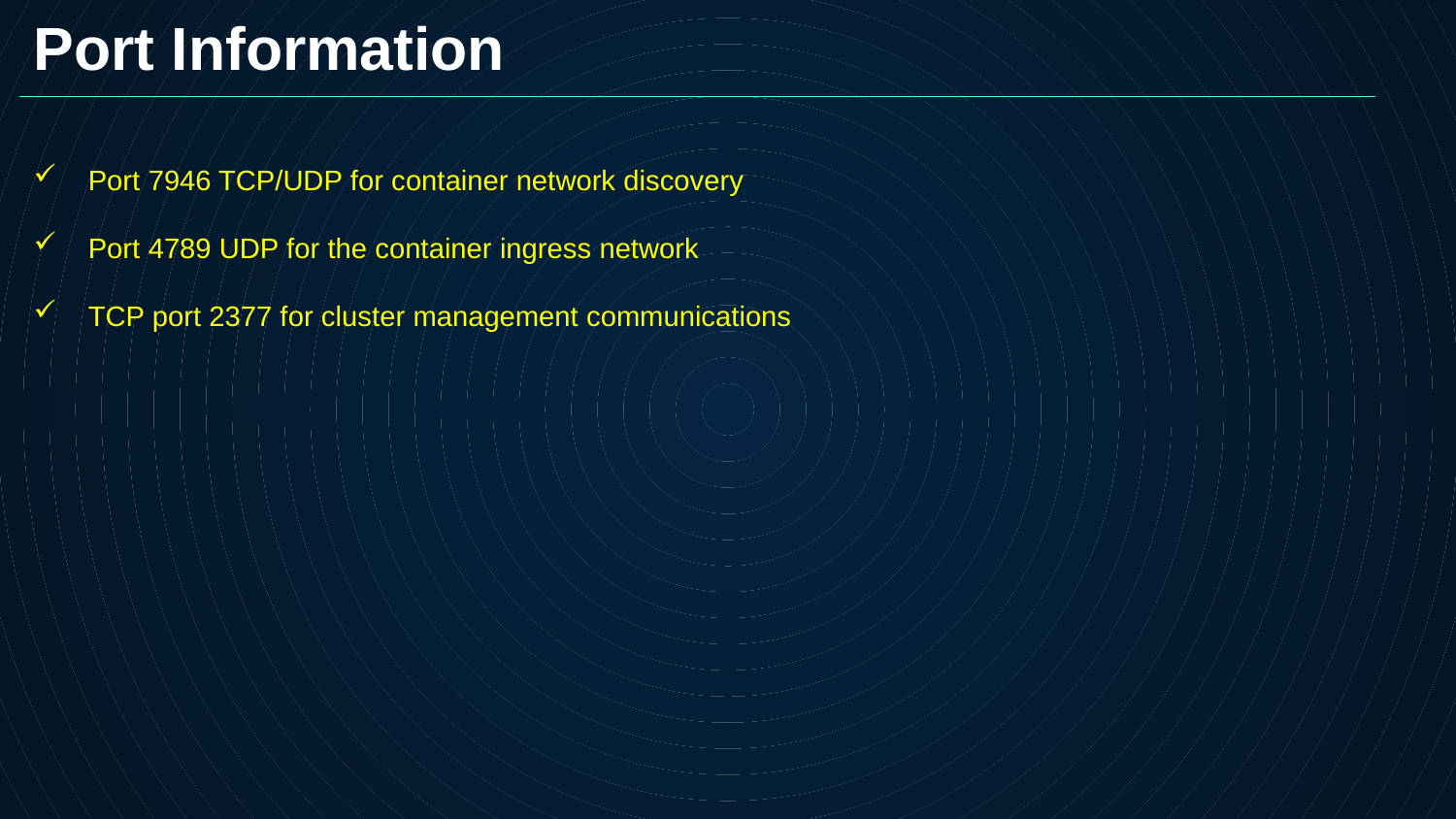

# Port Information

Port 7946 TCP/UDP for container network discovery

Port 4789 UDP for the container ingress network

TCP port 2377 for cluster management communications